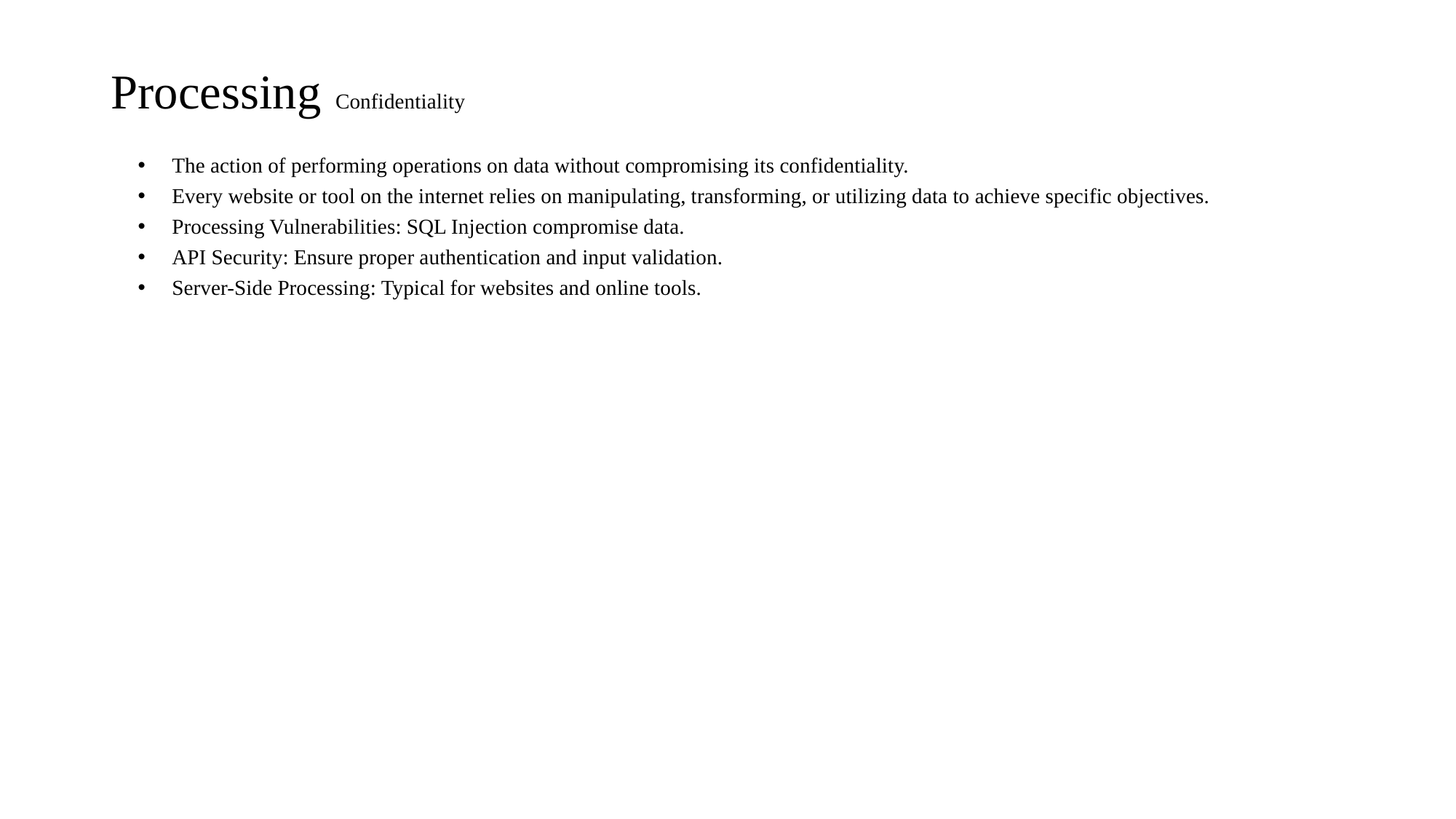

# Processing Confidentiality
The action of performing operations on data without compromising its confidentiality.
Every website or tool on the internet relies on manipulating, transforming, or utilizing data to achieve specific objectives.
Processing Vulnerabilities: SQL Injection compromise data.
API Security: Ensure proper authentication and input validation.
Server-Side Processing: Typical for websites and online tools.